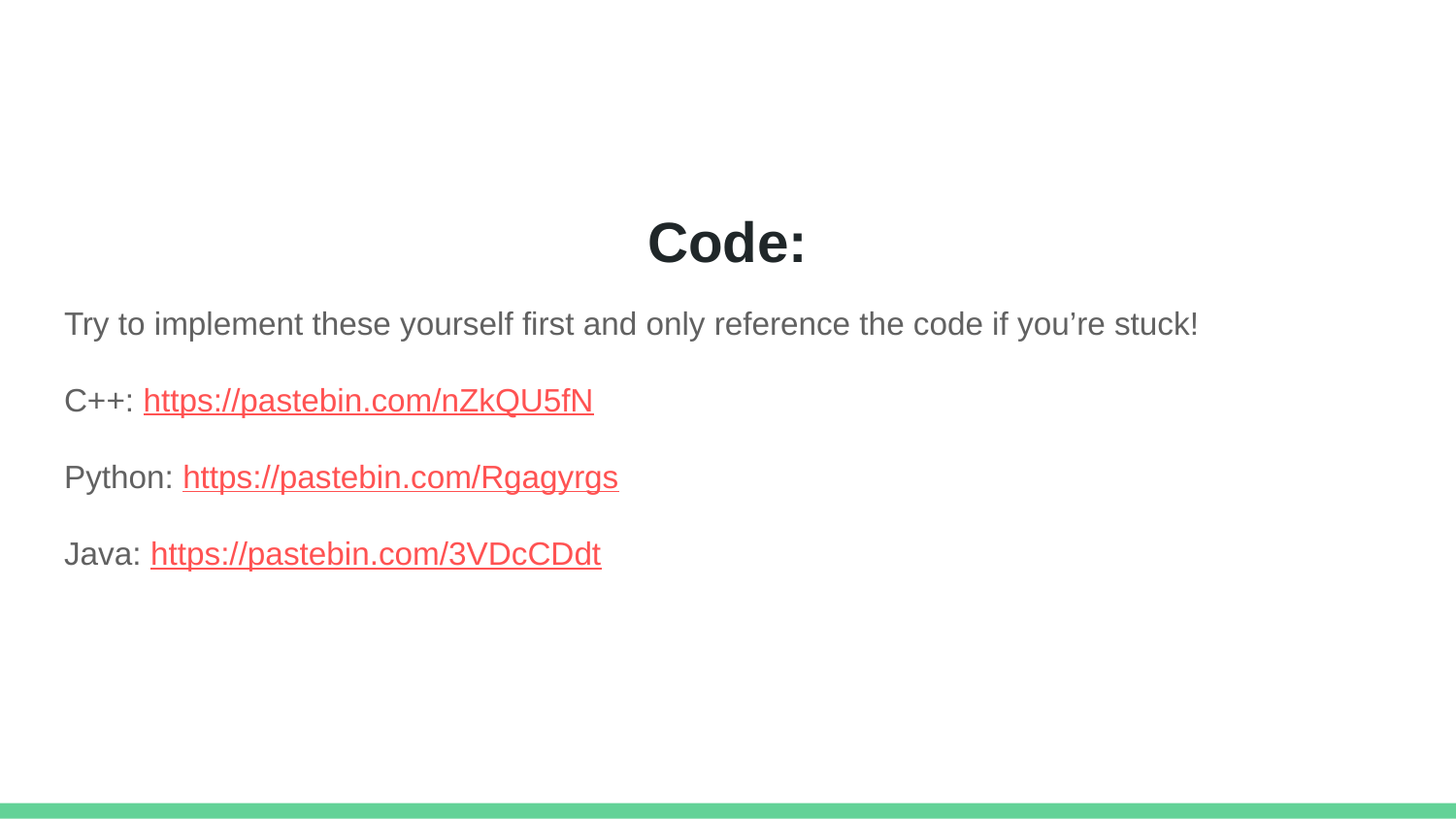

# Code:
Try to implement these yourself first and only reference the code if you’re stuck!
C++: https://pastebin.com/nZkQU5fN
Python: https://pastebin.com/Rgagyrgs
Java: https://pastebin.com/3VDcCDdt